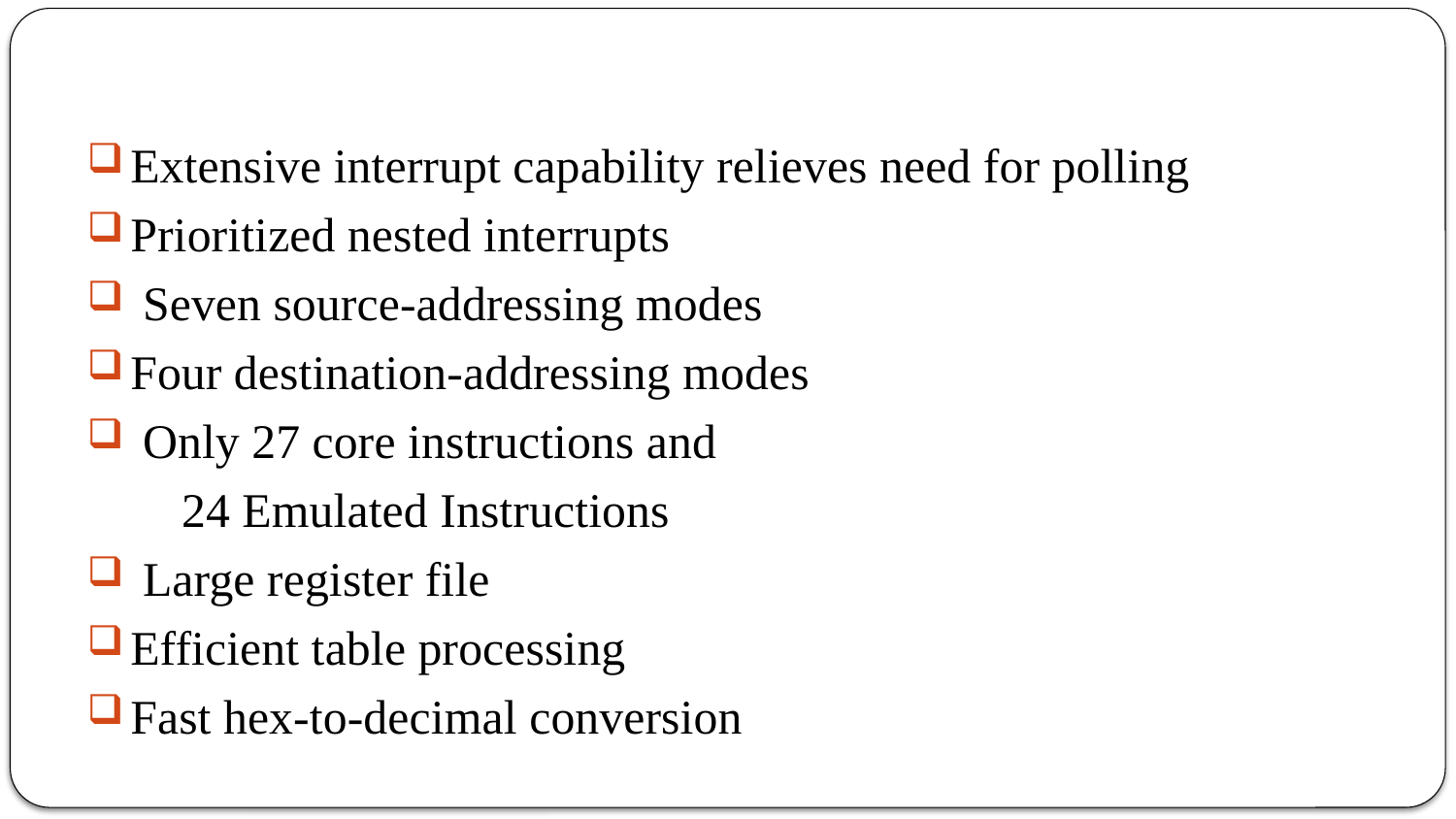

#
Extensive interrupt capability relieves need for polling
Prioritized nested interrupts
 Seven source-addressing modes
Four destination-addressing modes
 Only 27 core instructions and
      24 Emulated Instructions
 Large register file
Efficient table processing
Fast hex-to-decimal conversion